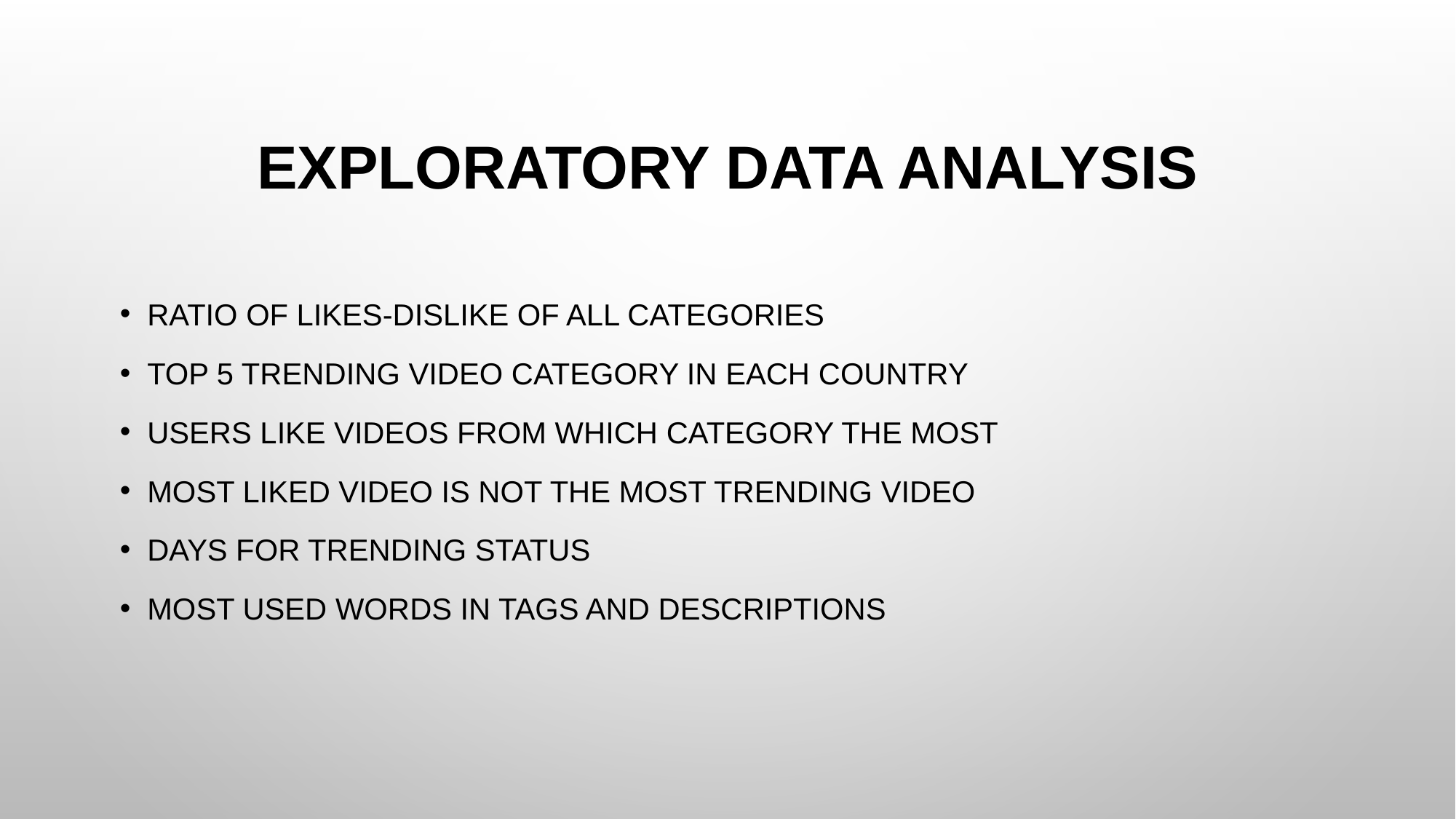

# Exploratory Data Analysis
Ratio of likes-dislike of all categories
Top 5 trending video category in each country
Users like videos from which category the most
Most liked video is not the most trending video
Days for trending status
Most used words in Tags and Descriptions